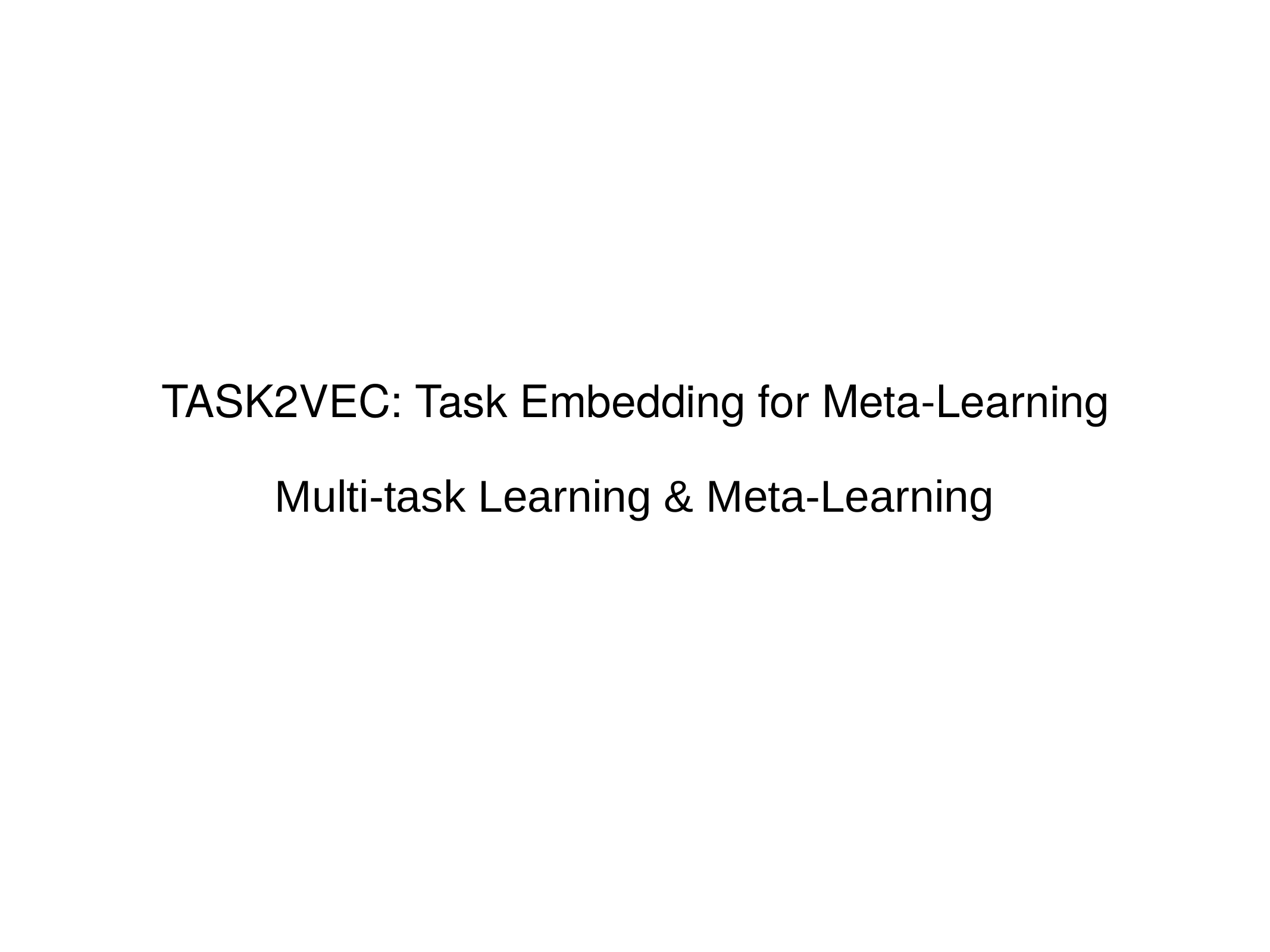

TASK2VEC: Task Embedding for Meta-Learning
Multi-task Learning & Meta-Learning